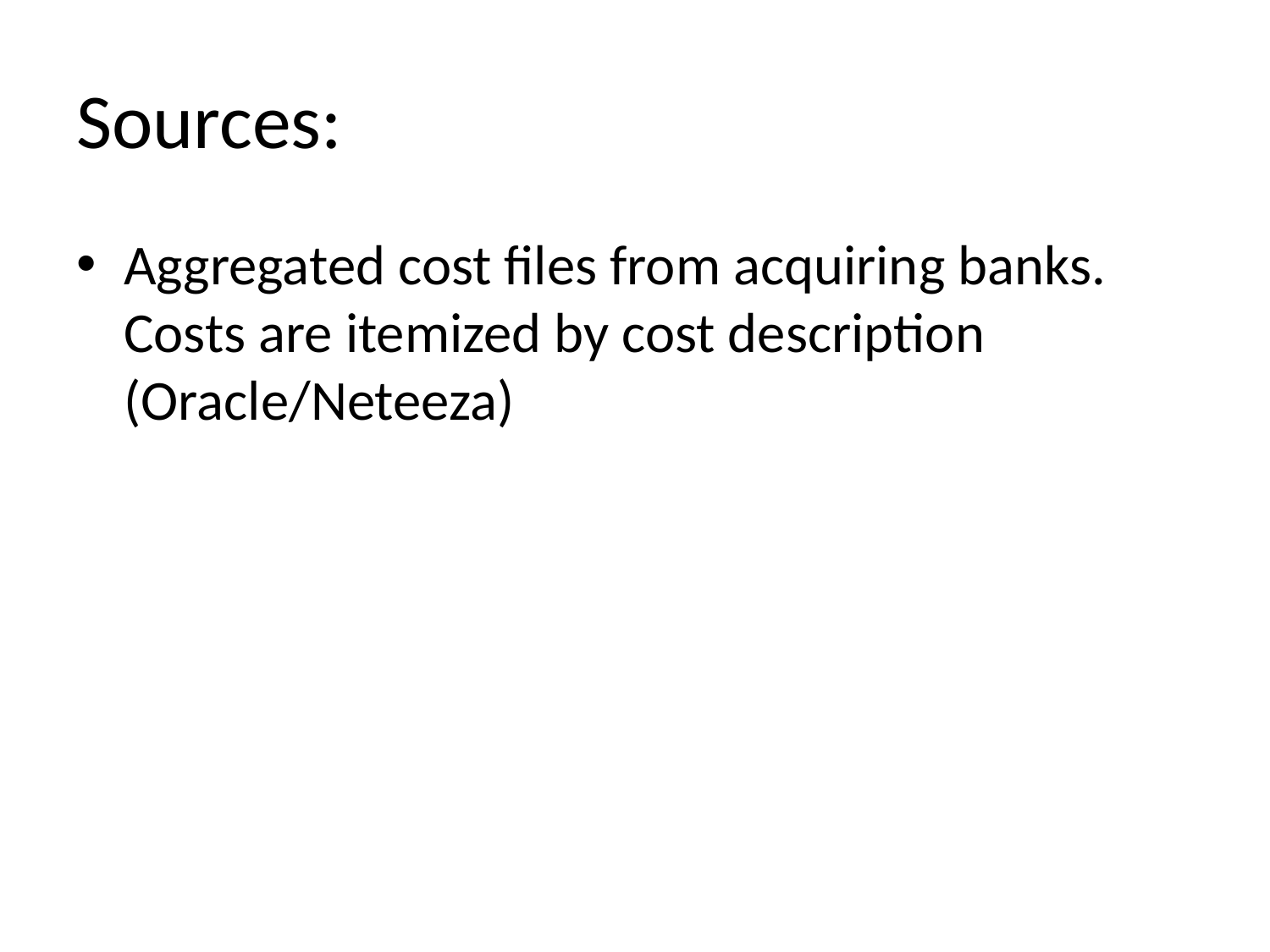

# Sources:
Aggregated cost files from acquiring banks. Costs are itemized by cost description (Oracle/Neteeza)